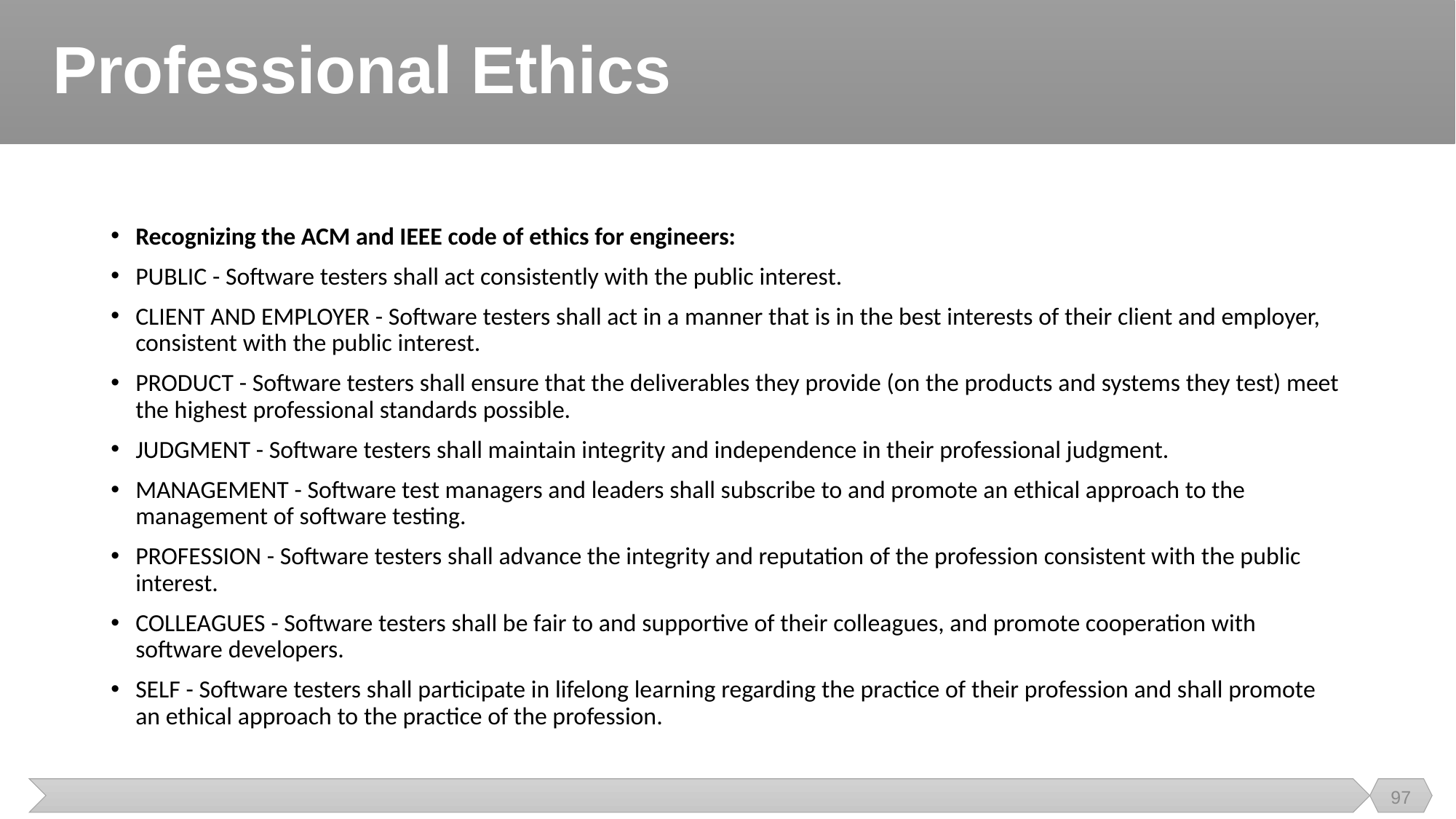

# Professional Ethics
Recognizing the ACM and IEEE code of ethics for engineers:
PUBLIC - Software testers shall act consistently with the public interest.
CLIENT AND EMPLOYER - Software testers shall act in a manner that is in the best interests of their client and employer, consistent with the public interest.
PRODUCT - Software testers shall ensure that the deliverables they provide (on the products and systems they test) meet the highest professional standards possible.
JUDGMENT - Software testers shall maintain integrity and independence in their professional judgment.
MANAGEMENT - Software test managers and leaders shall subscribe to and promote an ethical approach to the management of software testing.
PROFESSION - Software testers shall advance the integrity and reputation of the profession consistent with the public interest.
COLLEAGUES - Software testers shall be fair to and supportive of their colleagues, and promote cooperation with software developers.
SELF - Software testers shall participate in lifelong learning regarding the practice of their profession and shall promote an ethical approach to the practice of the profession.
97